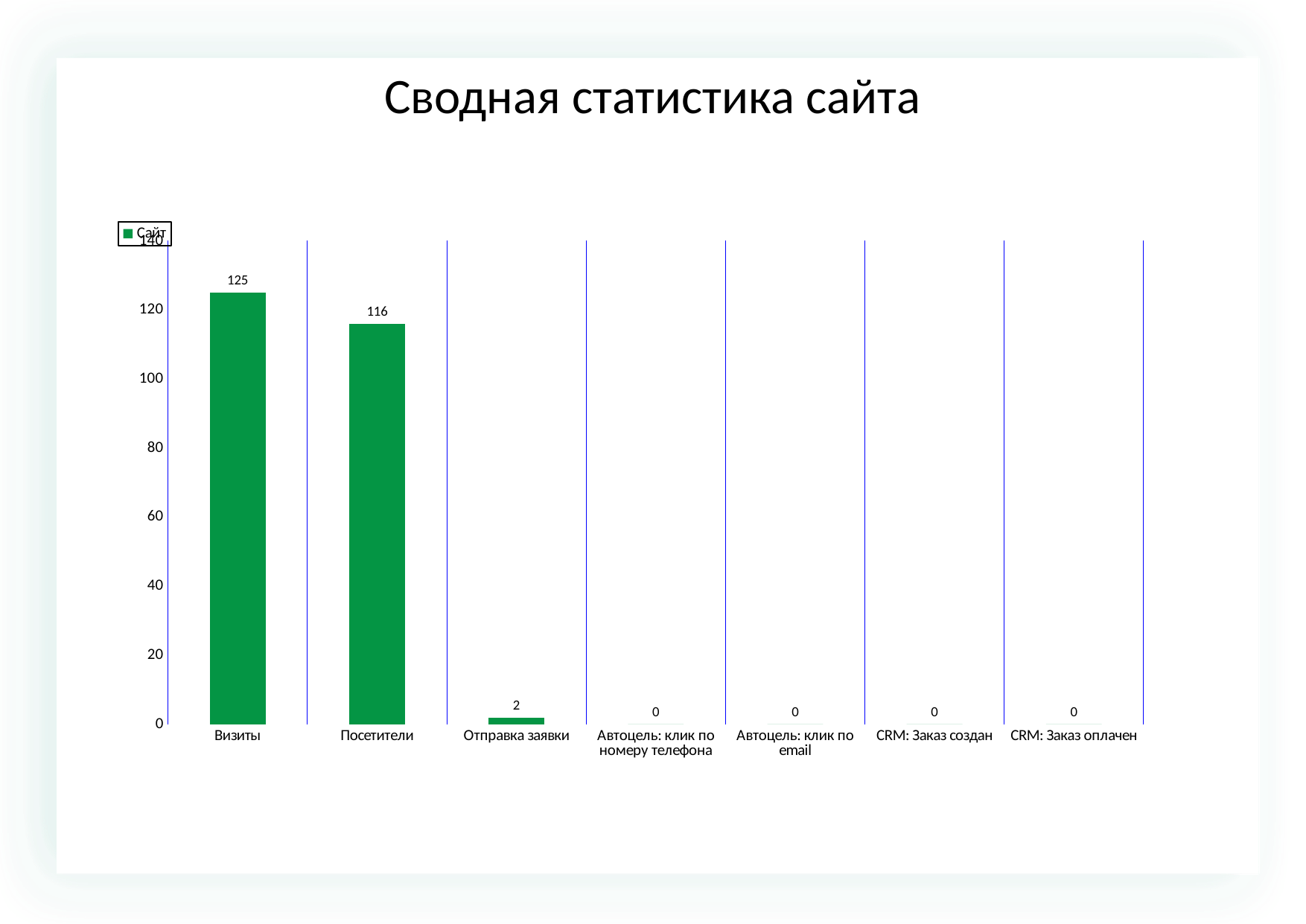

Сводная статистика сайта

### Chart

| Category |  |
|---|---|
| Визиты | 125.0 |
| Посетители | 116.0 |
| Отправка заявки | 2.0 |
| Автоцель: клик по номеру телефона | 0.0 |
| Автоцель: клик по email | 0.0 |
| CRM: Заказ создан | 0.0 |
| CRM: Заказ оплачен | 0.0 |